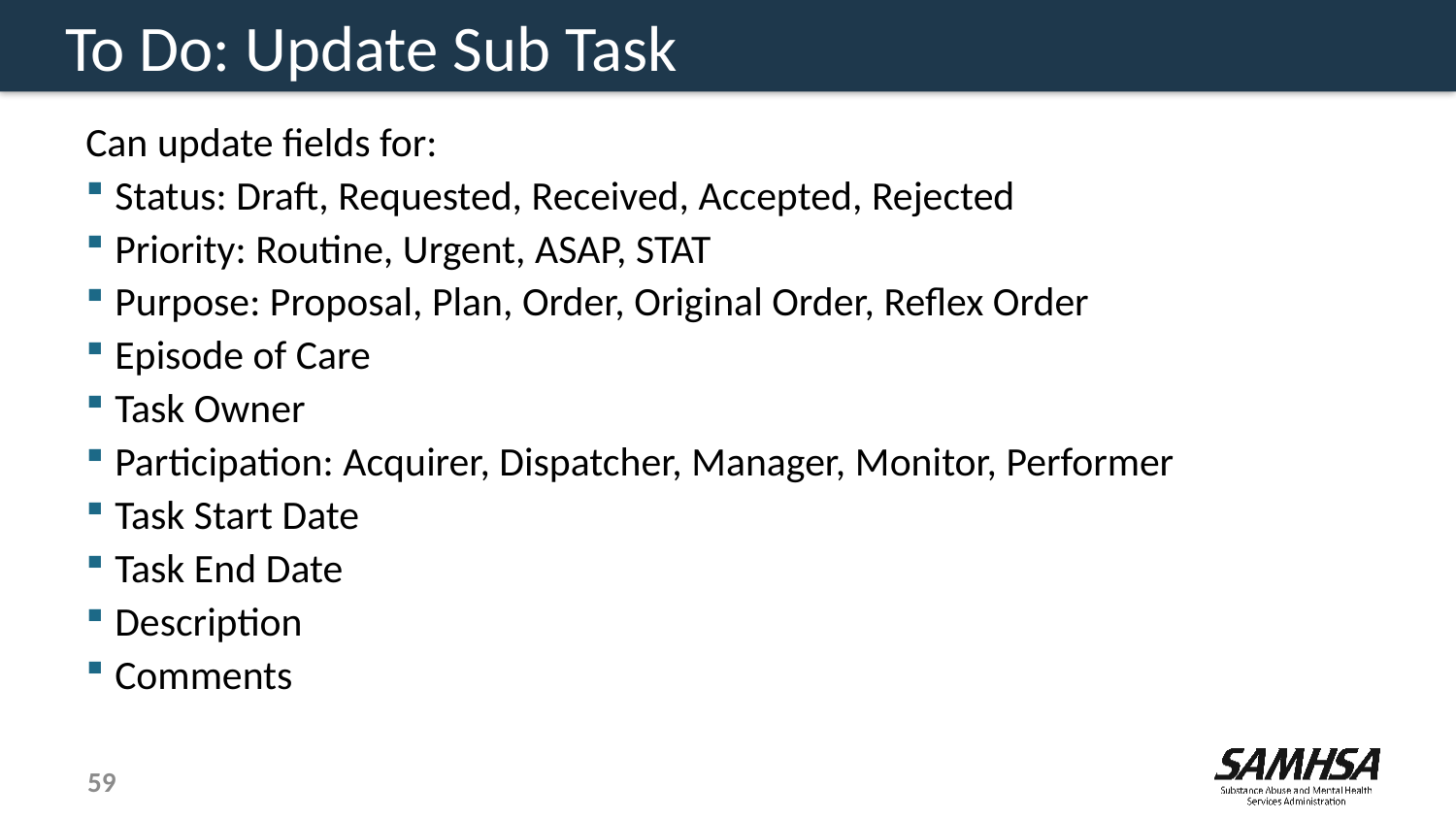

# To Do: Update Sub Task
Can update fields for:
Status: Draft, Requested, Received, Accepted, Rejected
Priority: Routine, Urgent, ASAP, STAT
Purpose: Proposal, Plan, Order, Original Order, Reflex Order
Episode of Care
Task Owner
Participation: Acquirer, Dispatcher, Manager, Monitor, Performer
Task Start Date
Task End Date
Description
Comments

59